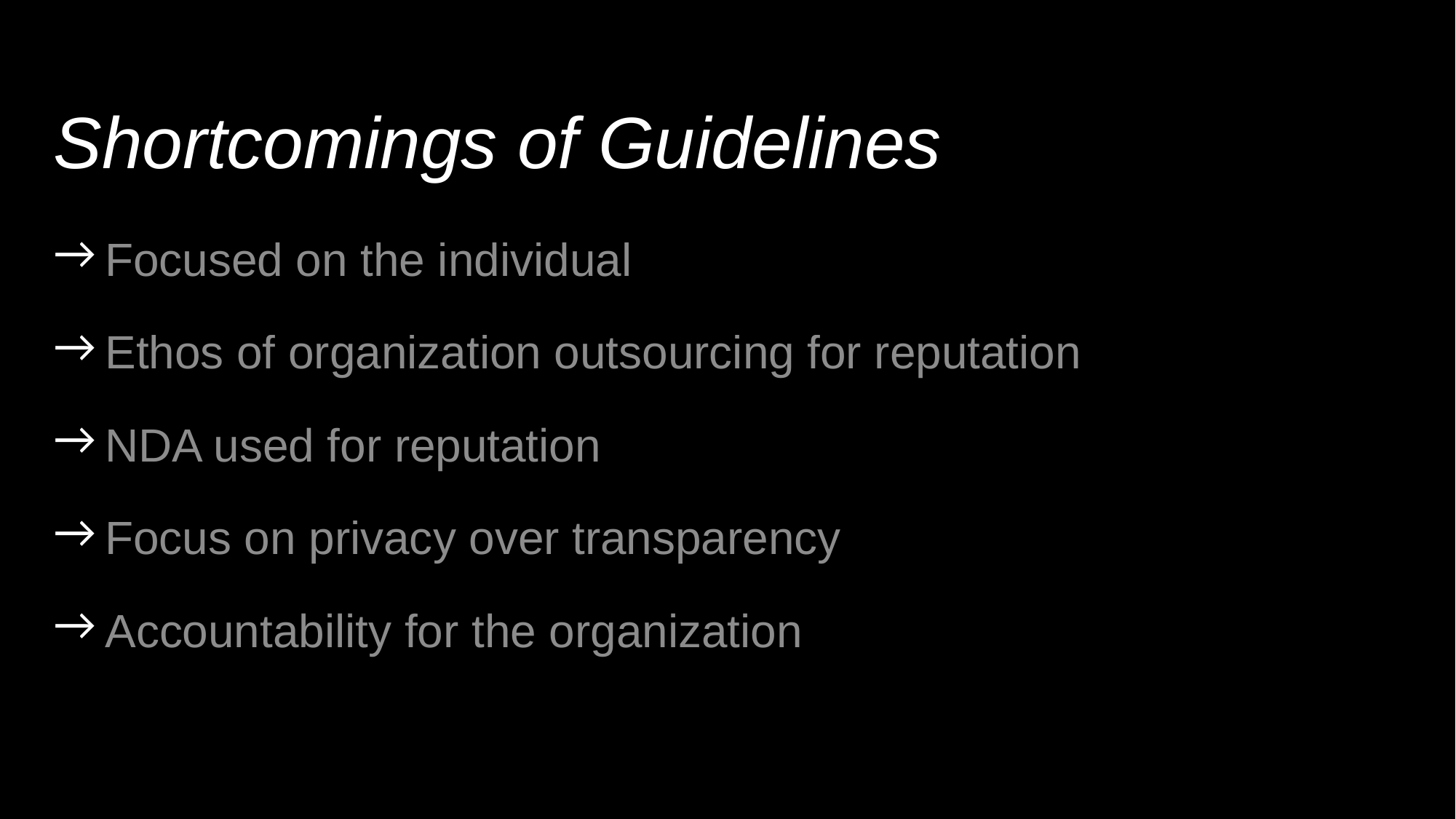

# Shortcomings of Guidelines
Focused on the individual
Ethos of organization outsourcing for reputation
NDA used for reputation
Focus on privacy over transparency
Accountability for the organization